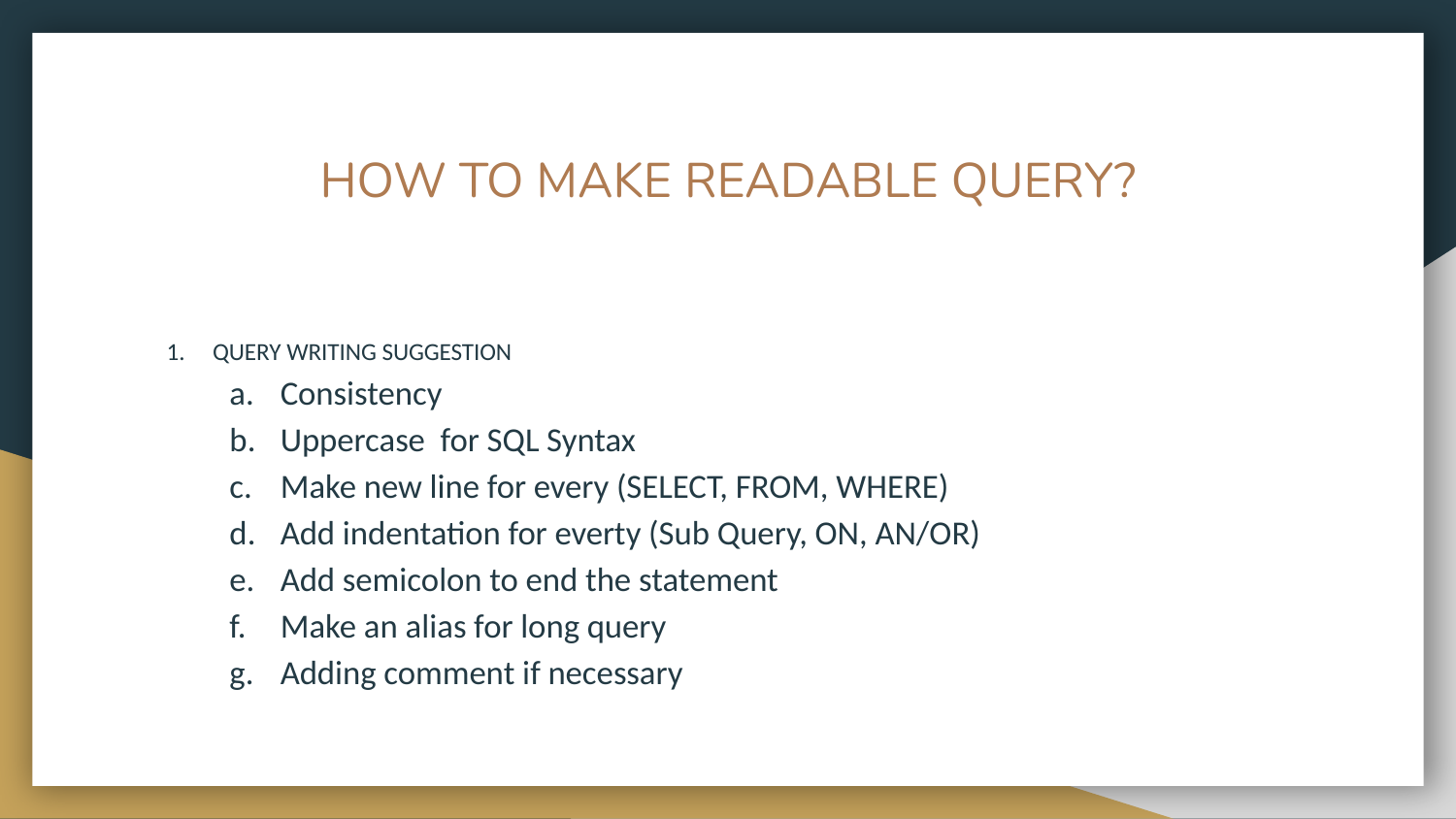

# HOW TO MAKE READABLE QUERY?

QUERY WRITING SUGGESTION
Consistency
Uppercase  for SQL Syntax
Make new line for every (SELECT, FROM, WHERE)
Add indentation for everty (Sub Query, ON, AN/OR)
Add semicolon to end the statement
Make an alias for long query
Adding comment if necessary